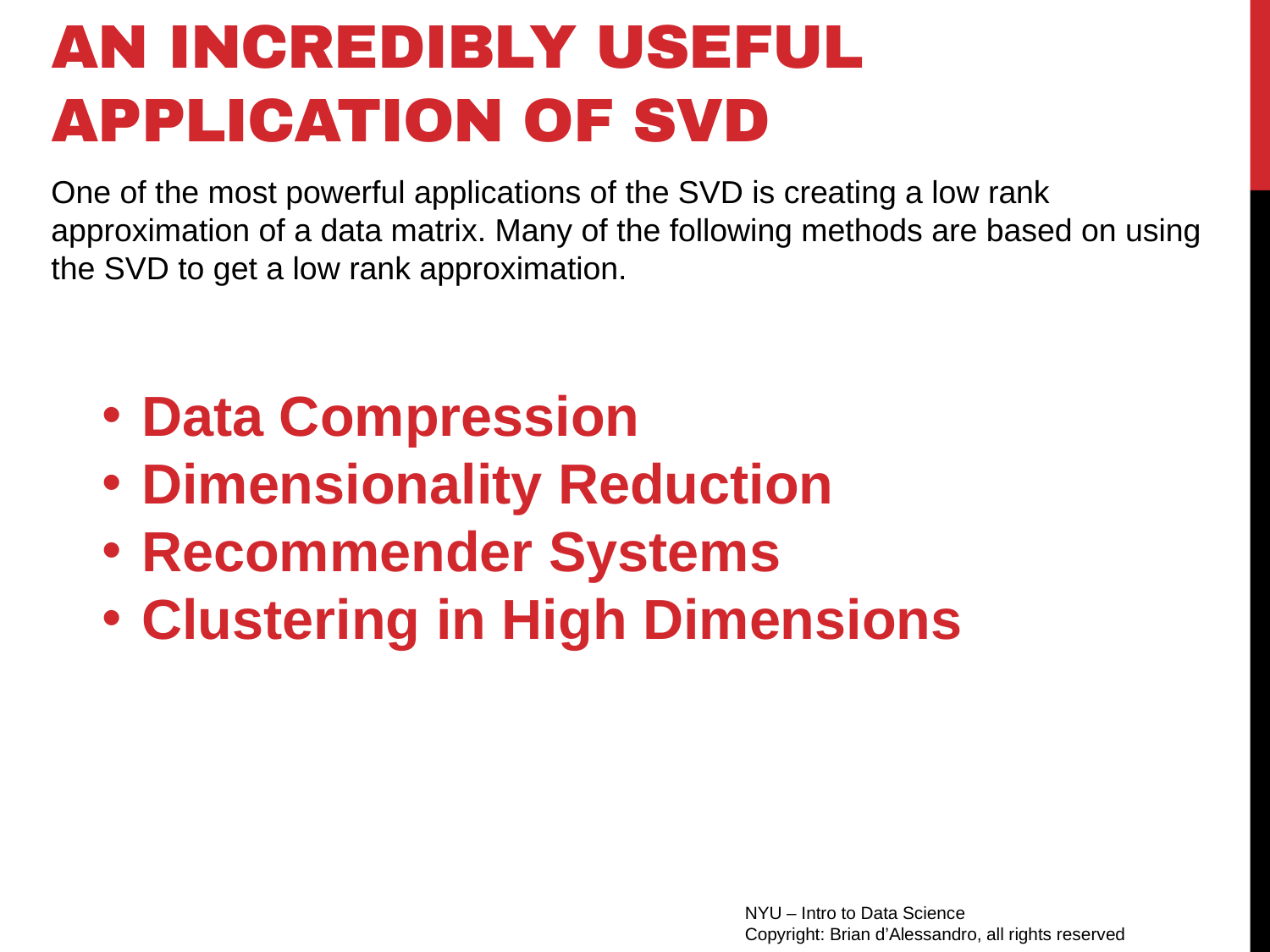

# An incredibly useful application of SVD
One of the most powerful applications of the SVD is creating a low rank approximation of a data matrix. Many of the following methods are based on using the SVD to get a low rank approximation.
Data Compression
Dimensionality Reduction
Recommender Systems
Clustering in High Dimensions